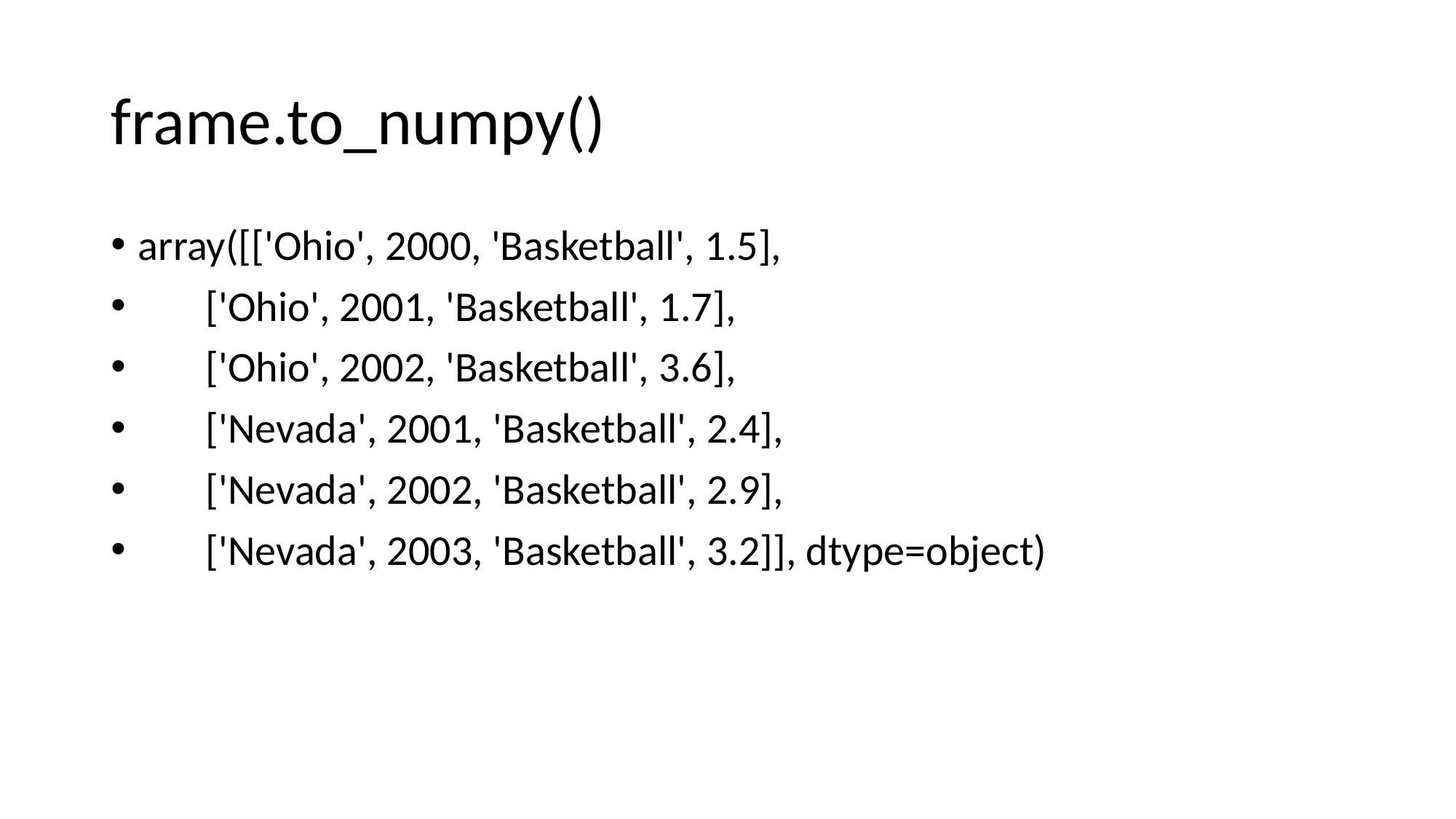

# frame.to_numpy()
array([['Ohio', 2000, 'Basketball', 1.5],
       ['Ohio', 2001, 'Basketball', 1.7],
       ['Ohio', 2002, 'Basketball', 3.6],
       ['Nevada', 2001, 'Basketball', 2.4],
       ['Nevada', 2002, 'Basketball', 2.9],
       ['Nevada', 2003, 'Basketball', 3.2]], dtype=object)